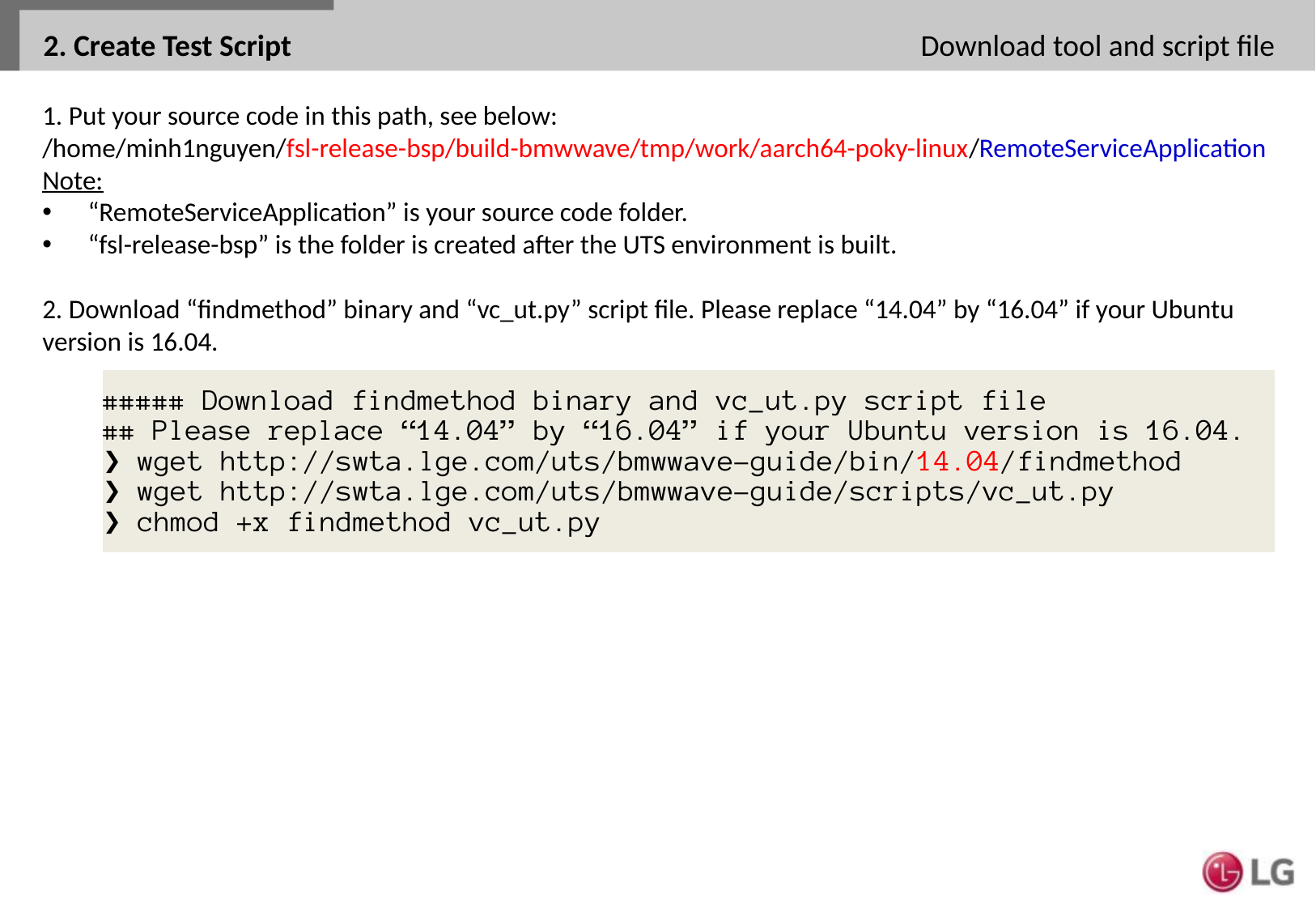

2. Create Test Script
Download tool and script file
1. Put your source code in this path, see below:
/home/minh1nguyen/fsl-release-bsp/build-bmwwave/tmp/work/aarch64-poky-linux/RemoteServiceApplication
Note:
“RemoteServiceApplication” is your source code folder.
“fsl-release-bsp” is the folder is created after the UTS environment is built.

2. Download “findmethod” binary and “vc_ut.py” script file. Please replace “14.04” by “16.04” if your Ubuntu version is 16.04.

| ##### Download findmethod binary and vc\_ut.py script file ## Please replace “14.04” by “16.04” if your Ubuntu version is 16.04. ❯ wget http://swta.lge.com/uts/bmwwave-guide/bin/14.04/findmethod ❯ wget http://swta.lge.com/uts/bmwwave-guide/scripts/vc\_ut.py ❯ chmod +x findmethod vc\_ut.py |
| --- |